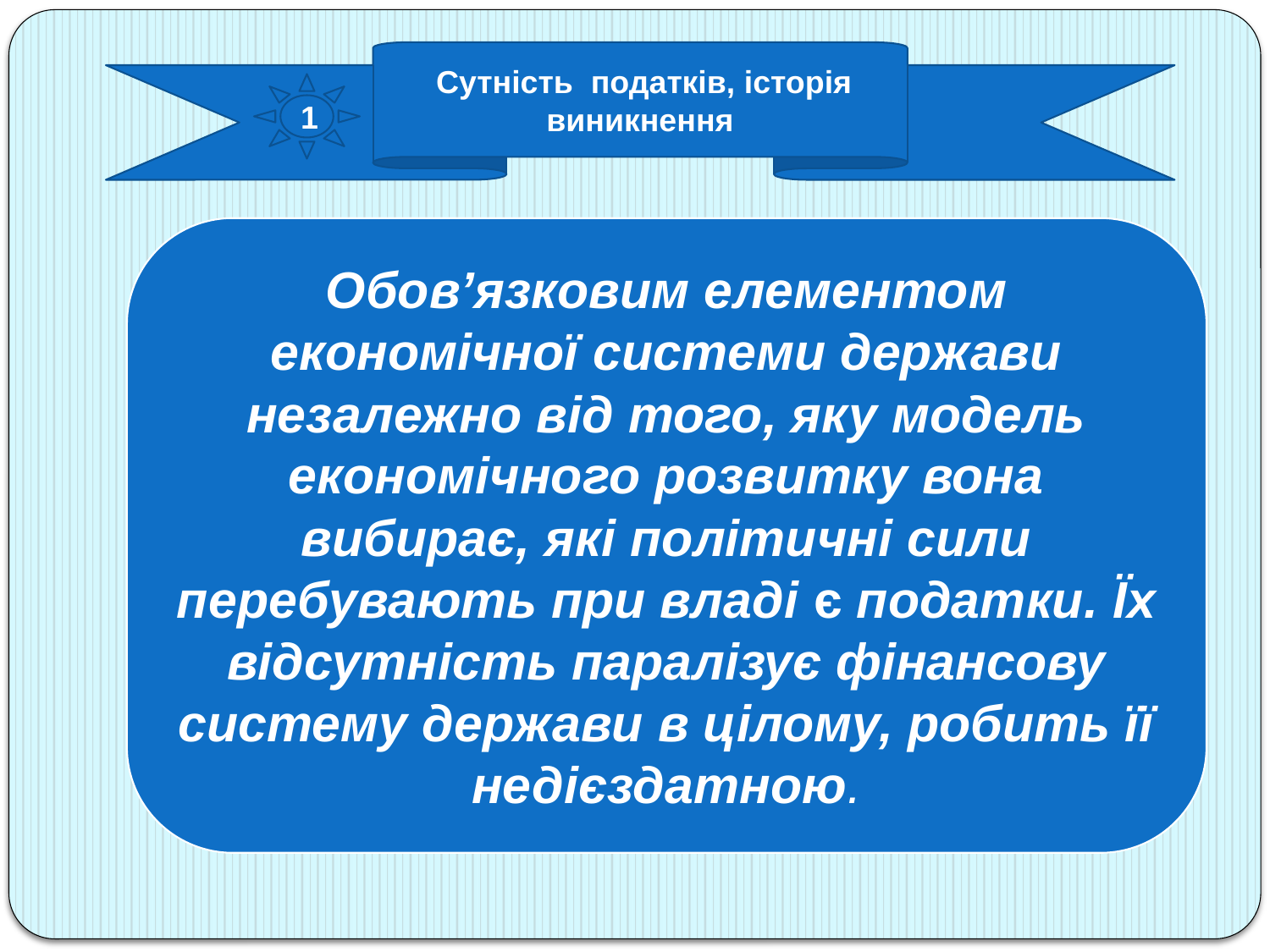

Сутність  податків, історія виникнення
1
Обов’язковим елементом економічної системи держави незалежно від того, яку модель економічного розвитку вона вибирає, які політичні сили перебувають при владі є податки. Їх відсутність паралізує фінансову систему держави в цілому, робить її недієздатною.